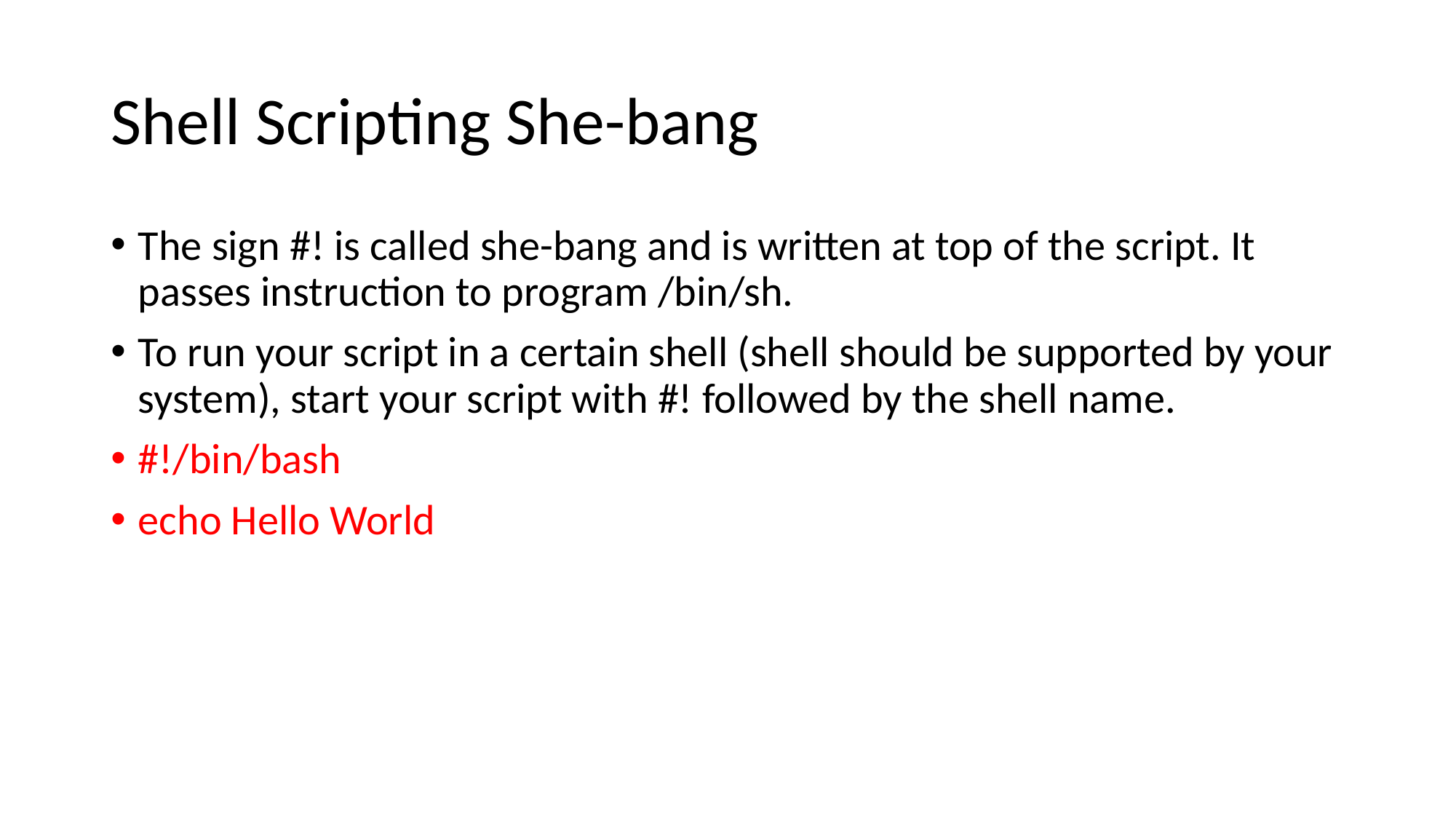

# Shell Scripting She-bang
The sign #! is called she-bang and is written at top of the script. It passes instruction to program /bin/sh.
To run your script in a certain shell (shell should be supported by your system), start your script with #! followed by the shell name.
#!/bin/bash
echo Hello World